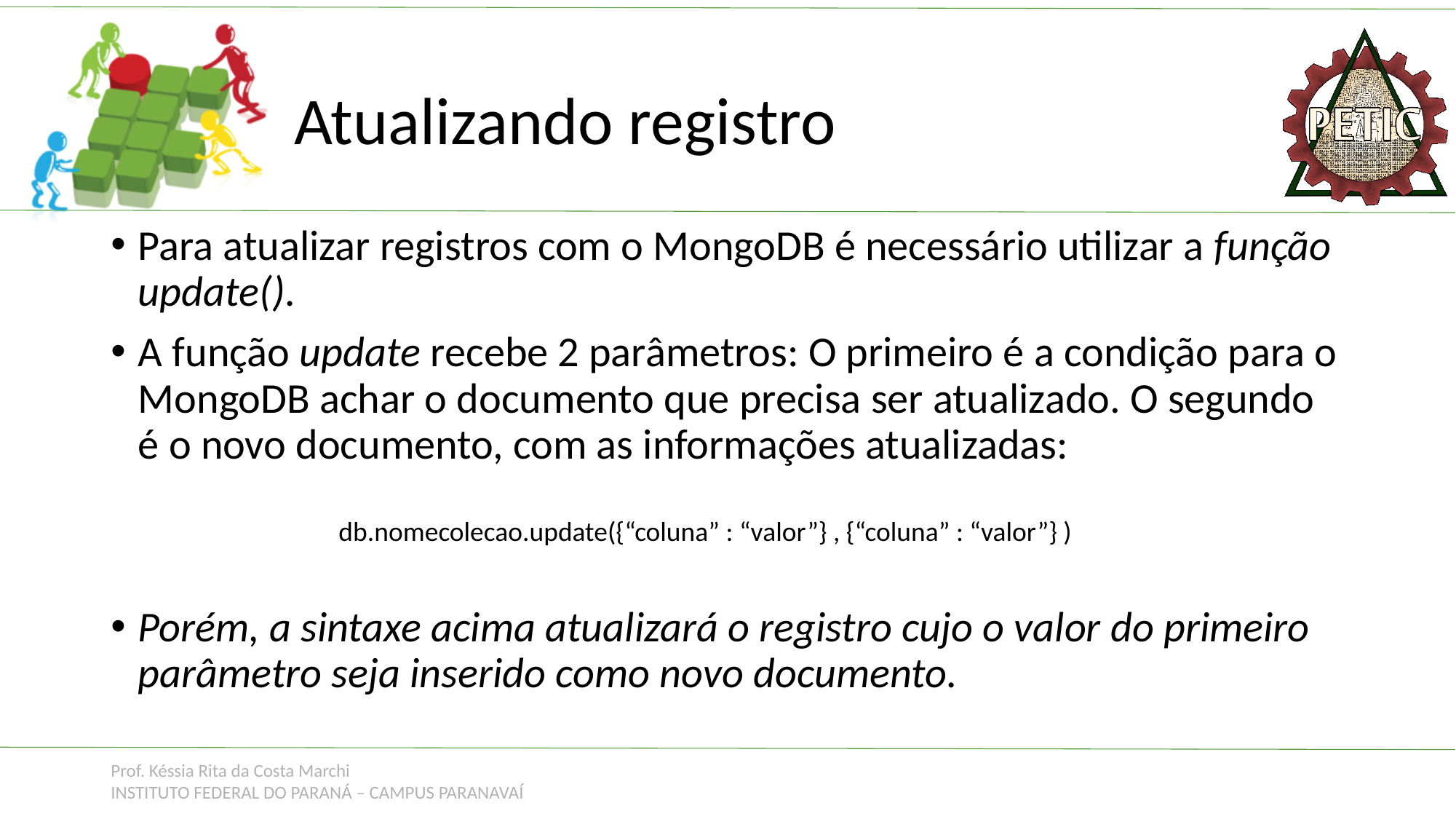

# Atualizando registro
Para atualizar registros com o MongoDB é necessário utilizar a função update().
A função update recebe 2 parâmetros: O primeiro é a condição para o MongoDB achar o documento que precisa ser atualizado. O segundo é o novo documento, com as informações atualizadas:

Porém, a sintaxe acima atualizará o registro cujo o valor do primeiro parâmetro seja inserido como novo documento.
db.nomecolecao.update({“coluna” : “valor”} , {“coluna” : “valor”} )
Prof. Késsia Rita da Costa Marchi
INSTITUTO FEDERAL DO PARANÁ – CAMPUS PARANAVAÍ